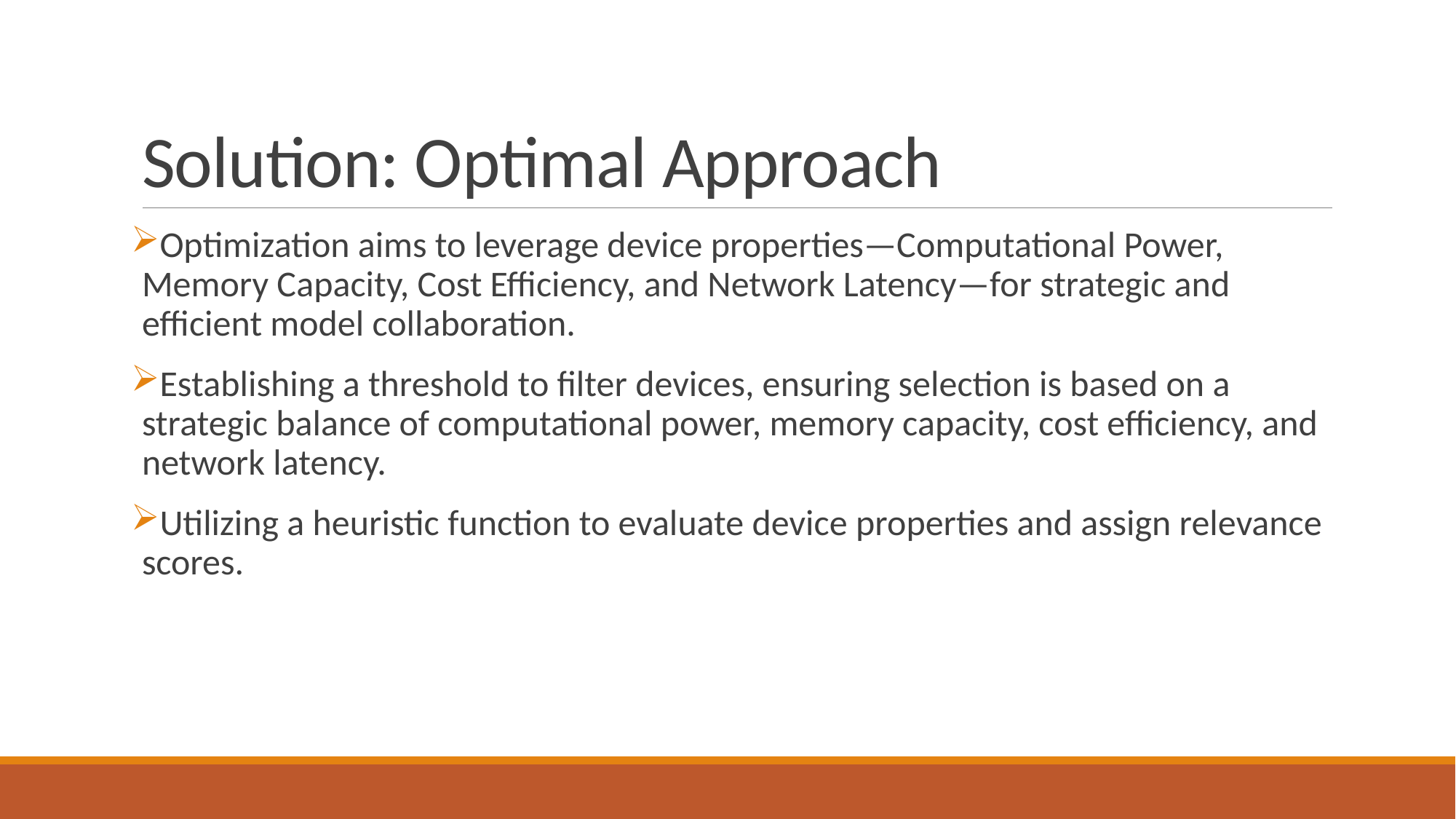

# Solution: Optimal Approach
Optimization aims to leverage device properties—Computational Power, Memory Capacity, Cost Efficiency, and Network Latency—for strategic and efficient model collaboration.
Establishing a threshold to filter devices, ensuring selection is based on a strategic balance of computational power, memory capacity, cost efficiency, and network latency.
Utilizing a heuristic function to evaluate device properties and assign relevance scores.